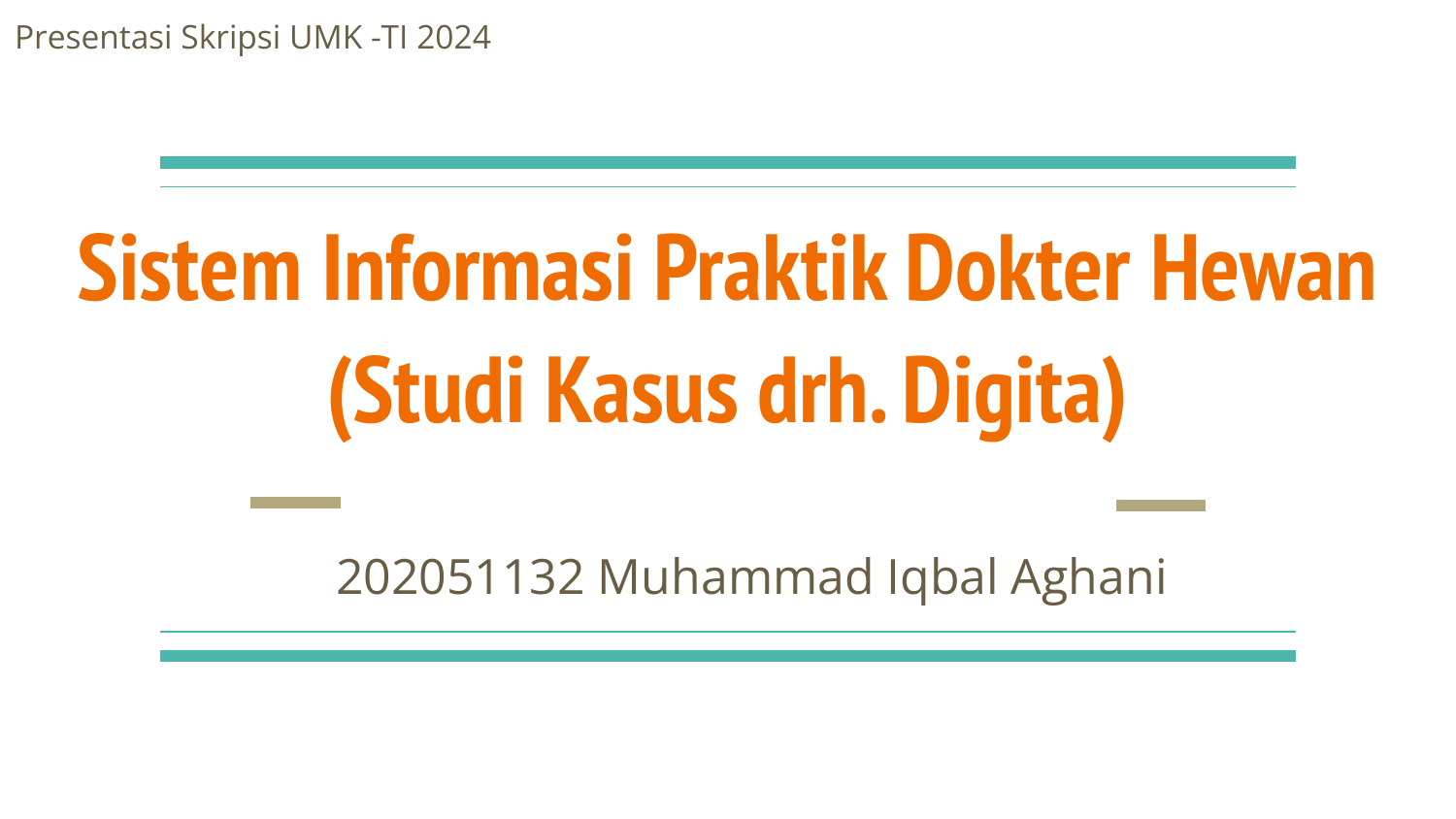

Presentasi Skripsi UMK -TI 2024
# Sistem Informasi Praktik Dokter Hewan
(Studi Kasus drh. Digita)
202051132 Muhammad Iqbal Aghani